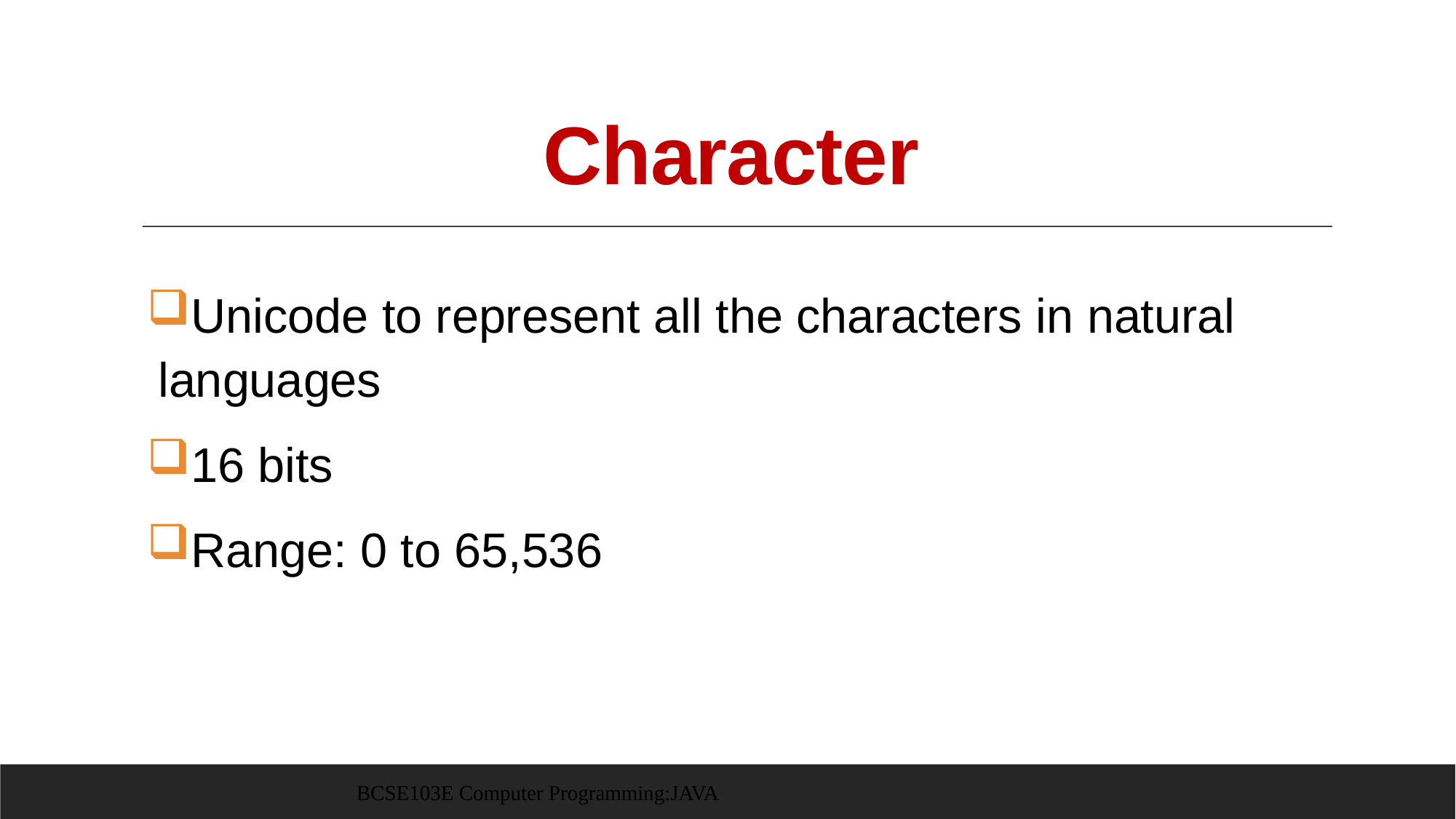

# Character
Unicode to represent all the characters in natural languages
16 bits
Range: 0 to 65,536
BCSE103E Computer Programming:JAVA